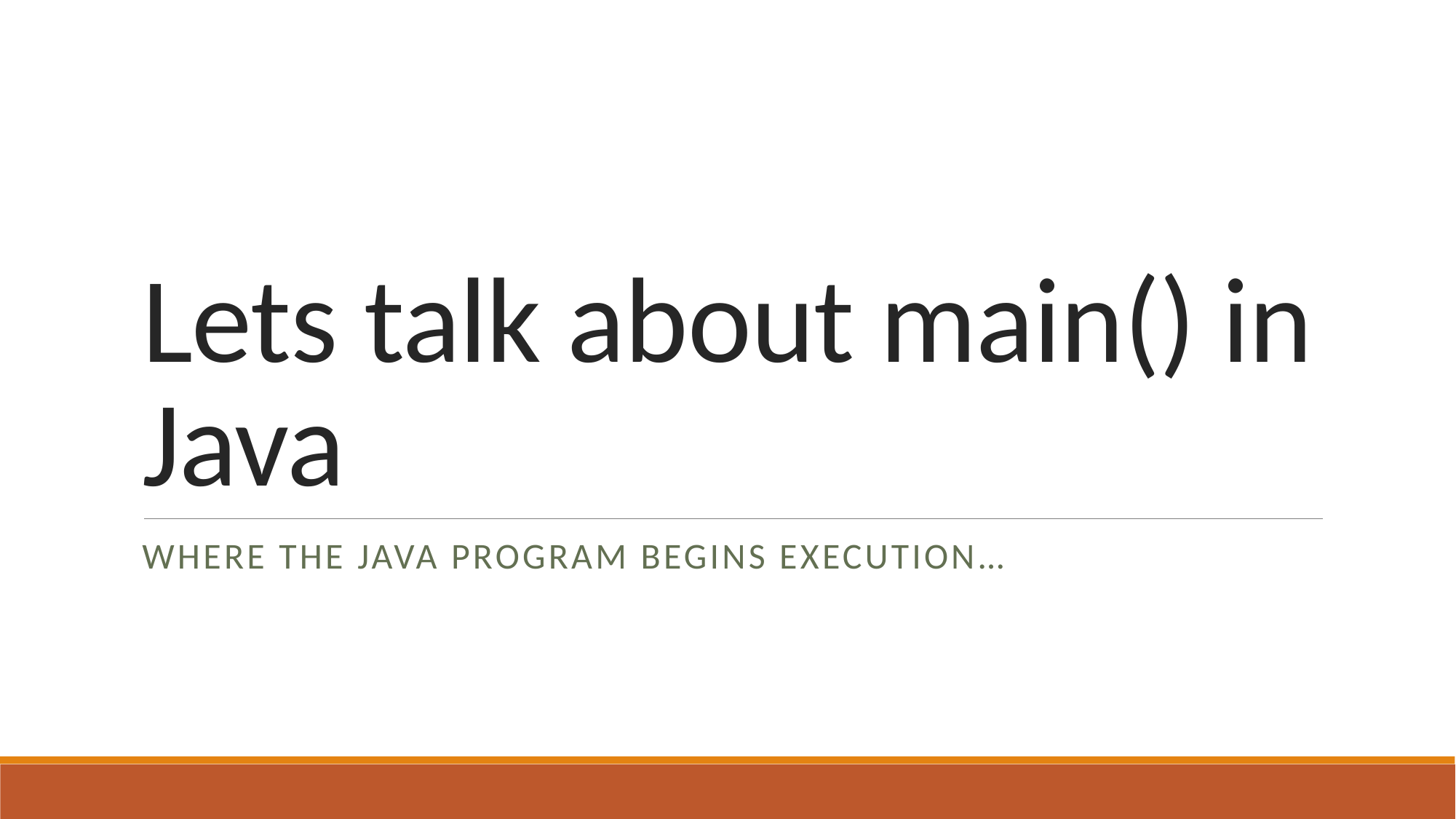

# Lets talk about main() in Java
Where The java program begins execution…